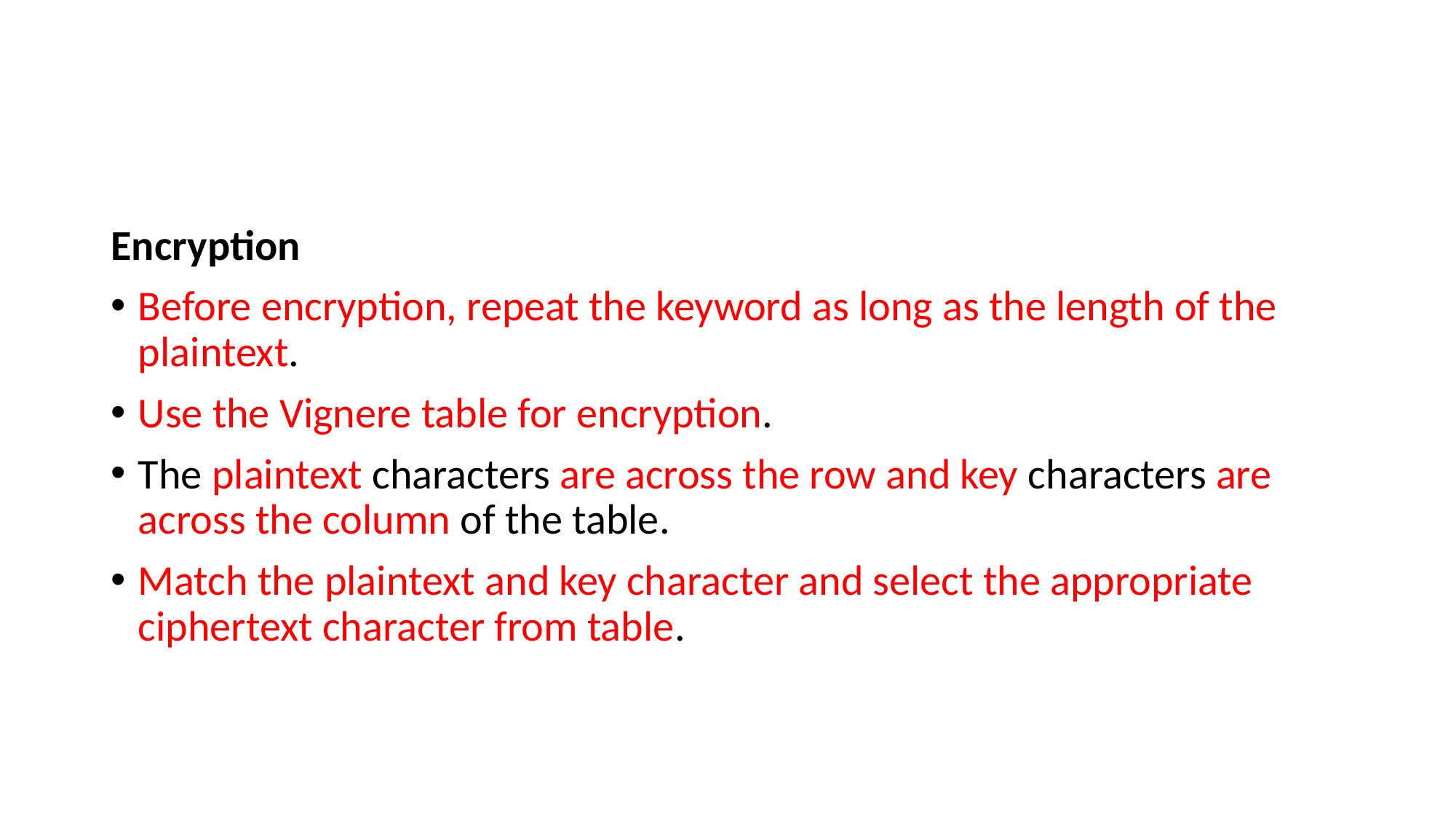

#
Encryption
Before encryption, repeat the keyword as long as the length of the plaintext.
Use the Vignere table for encryption.
The plaintext characters are across the row and key characters are across the column of the table.
Match the plaintext and key character and select the appropriate ciphertext character from table.